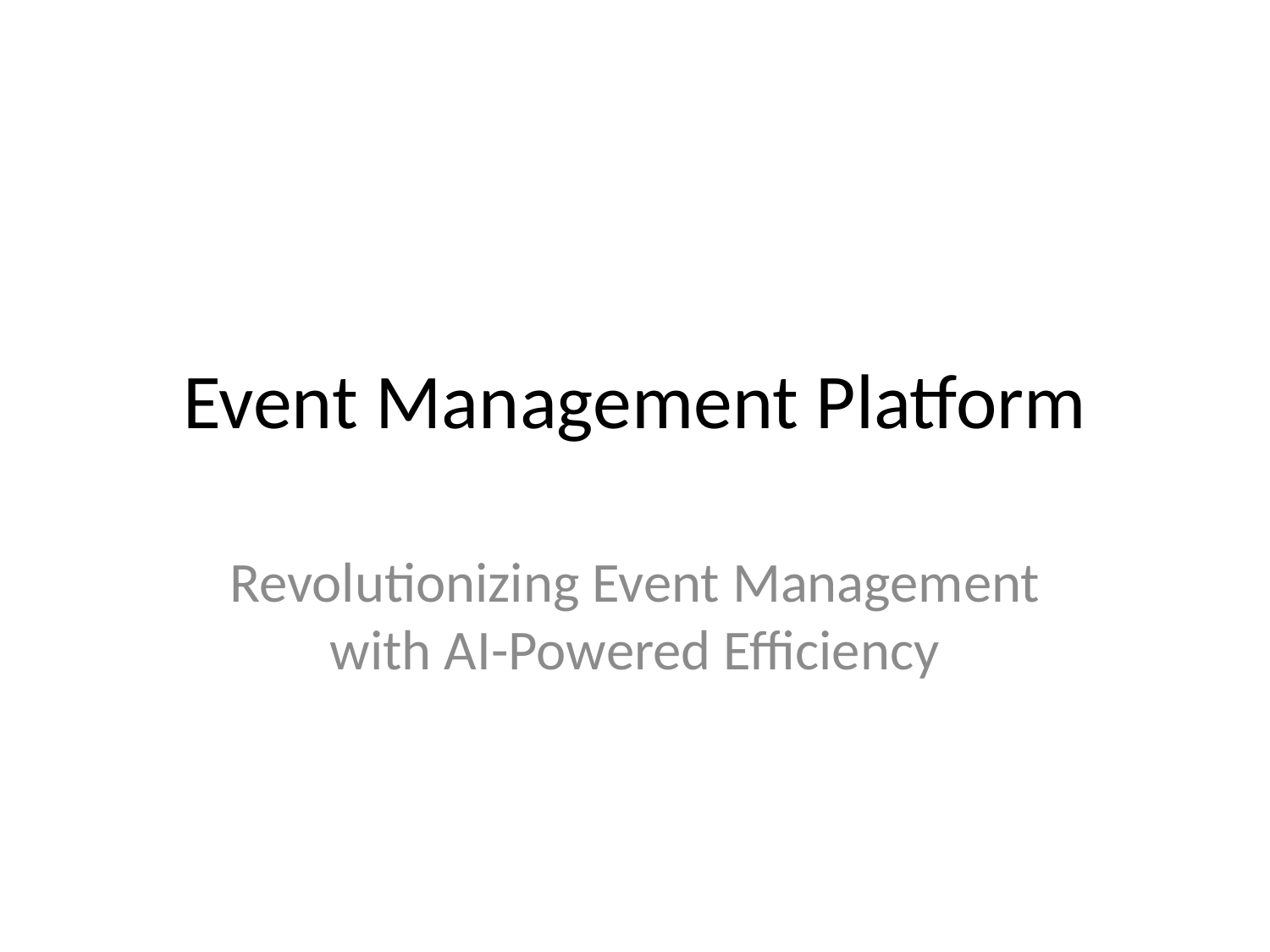

# Event Management Platform
Revolutionizing Event Management with AI-Powered Efficiency